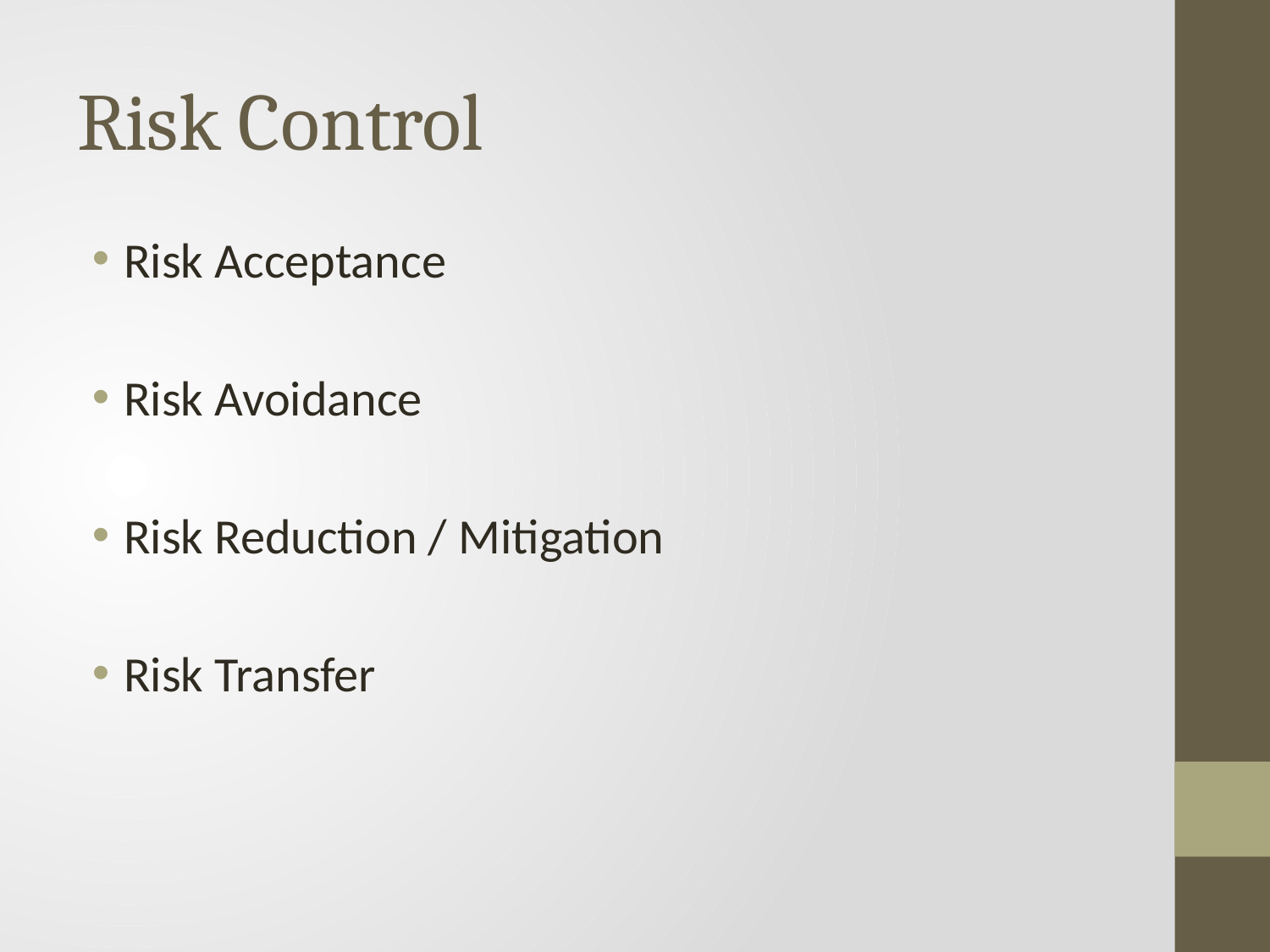

# Risk Control
Risk Acceptance

Risk Avoidance

Risk Reduction / Mitigation

Risk Transfer